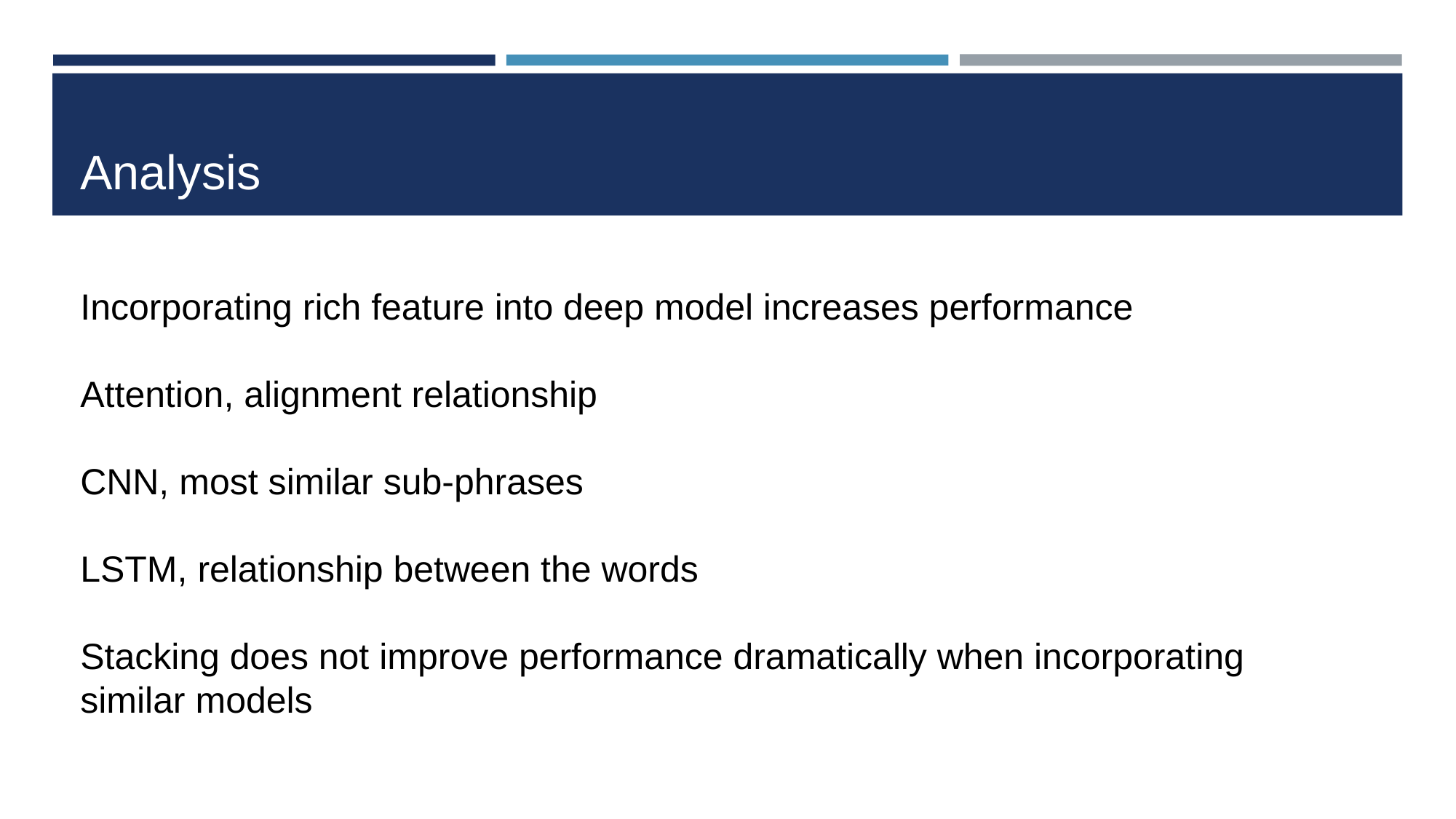

# Analysis
Incorporating rich feature into deep model increases performance

Attention, alignment relationship

CNN, most similar sub-phrases

LSTM, relationship between the words

Stacking does not improve performance dramatically when incorporating similar models